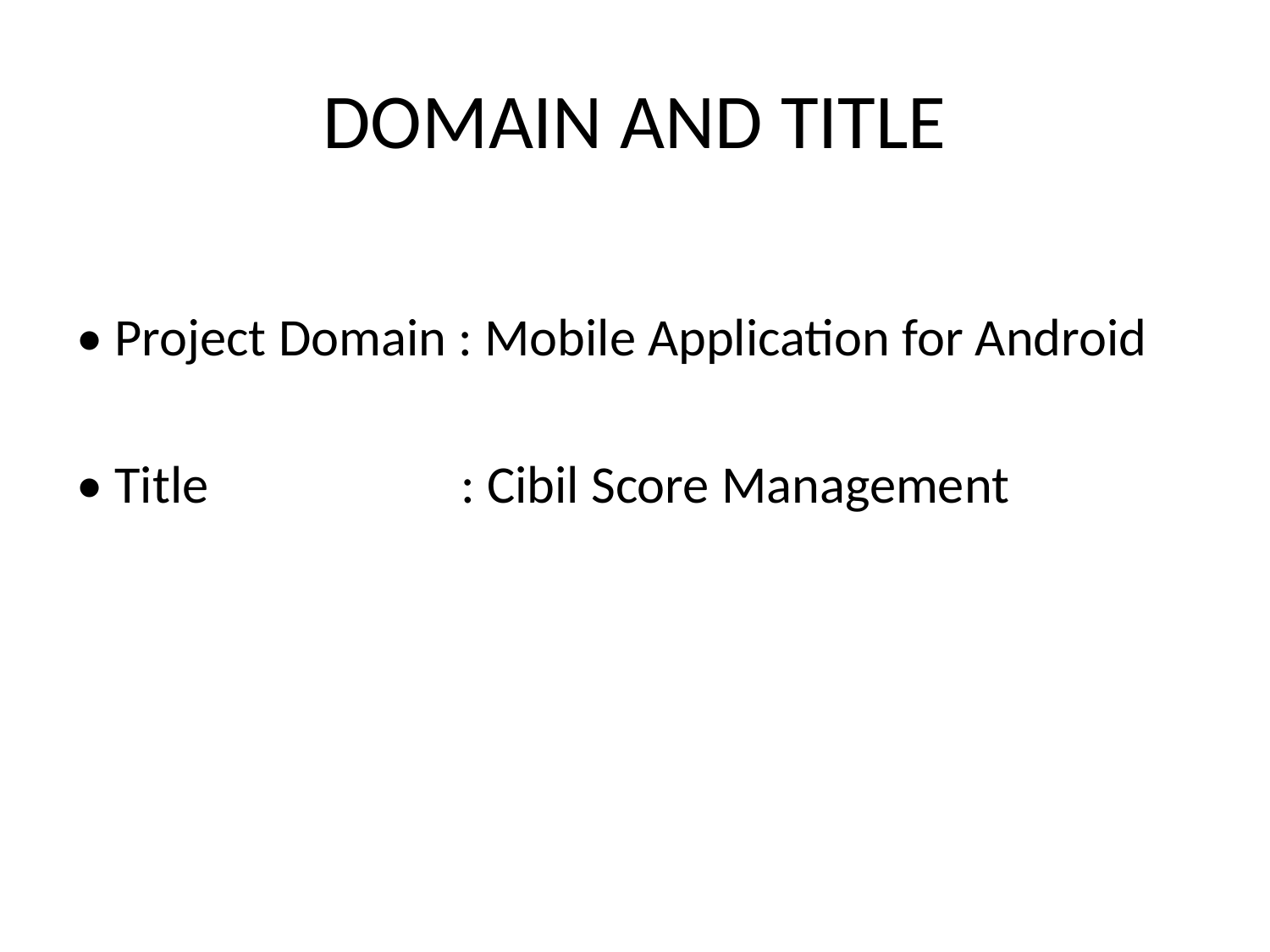

# DOMAIN AND TITLE
• Project Domain : Mobile Application for Android

• Title                     : Cibil Score Management